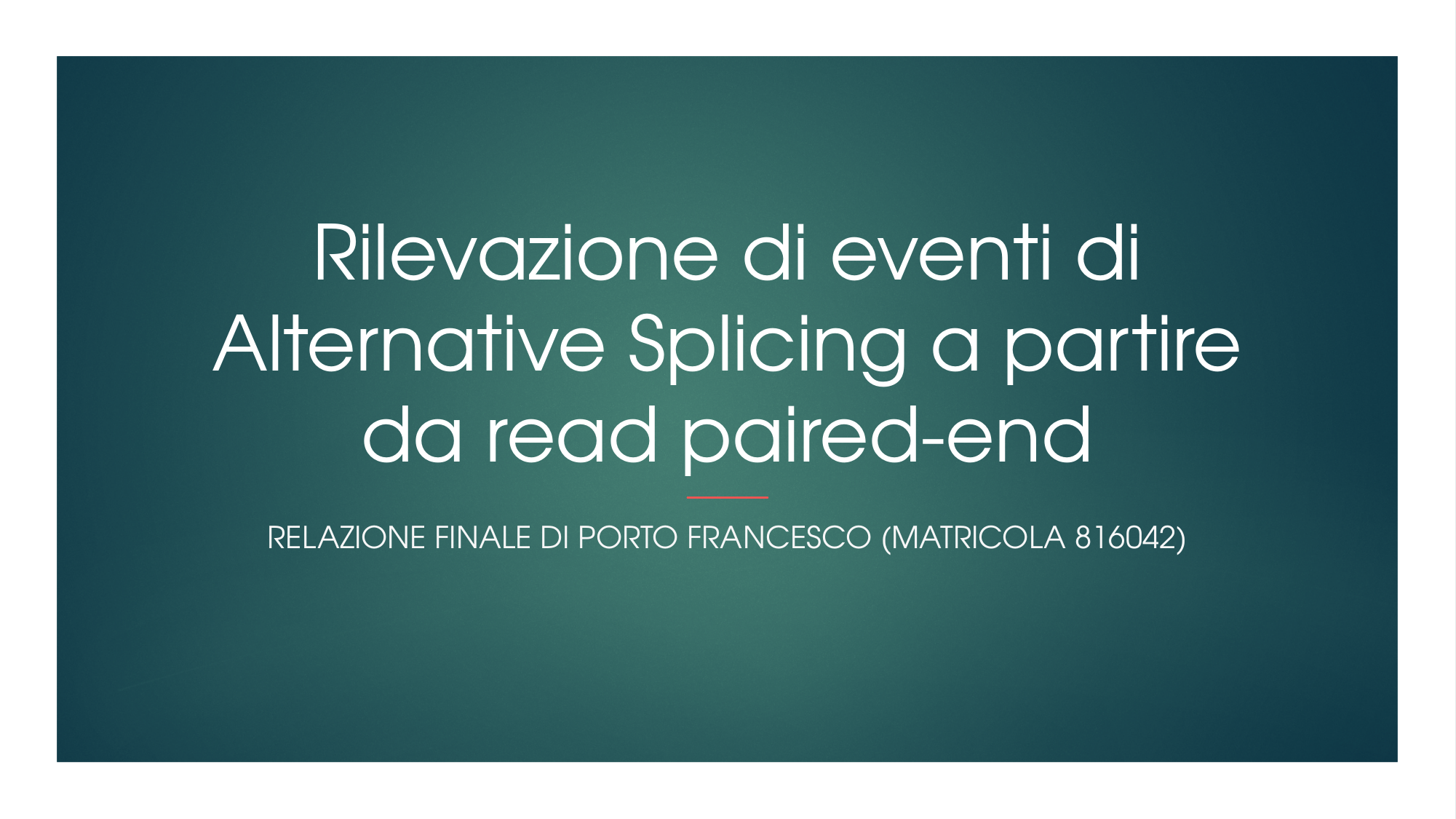

# Rilevazione di eventi di Alternative Splicing a partire da read paired-end
Relazione finale di porto francesco (matricola 816042)